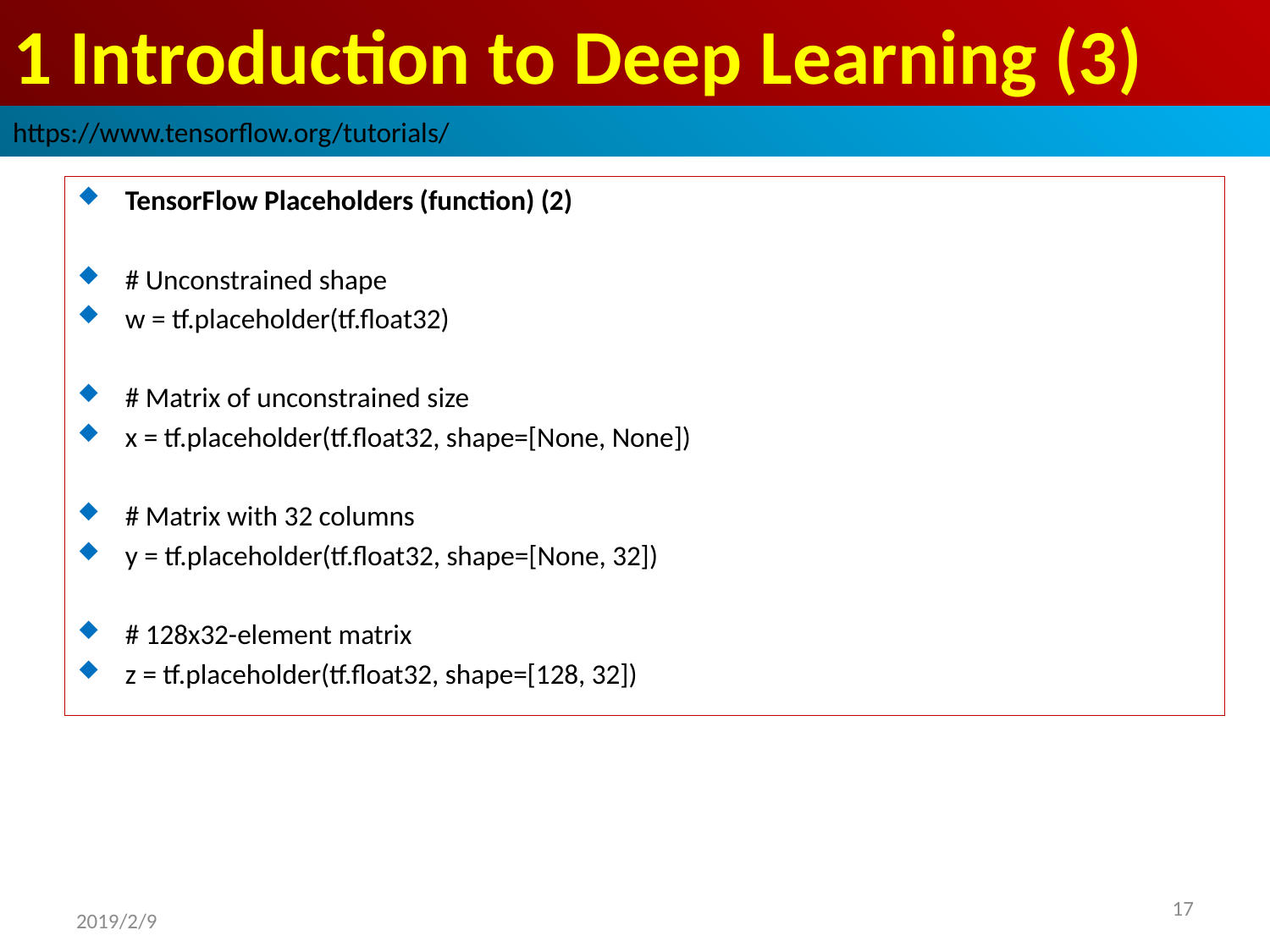

# 1 Introduction to Deep Learning (3)
https://www.tensorflow.org/tutorials/
TensorFlow Placeholders (function) (2)

# Unconstrained shape
w = tf.placeholder(tf.float32)

# Matrix of unconstrained size
x = tf.placeholder(tf.float32, shape=[None, None])

# Matrix with 32 columns
y = tf.placeholder(tf.float32, shape=[None, 32])

# 128x32-element matrix
z = tf.placeholder(tf.float32, shape=[128, 32])

2019/2/9
17